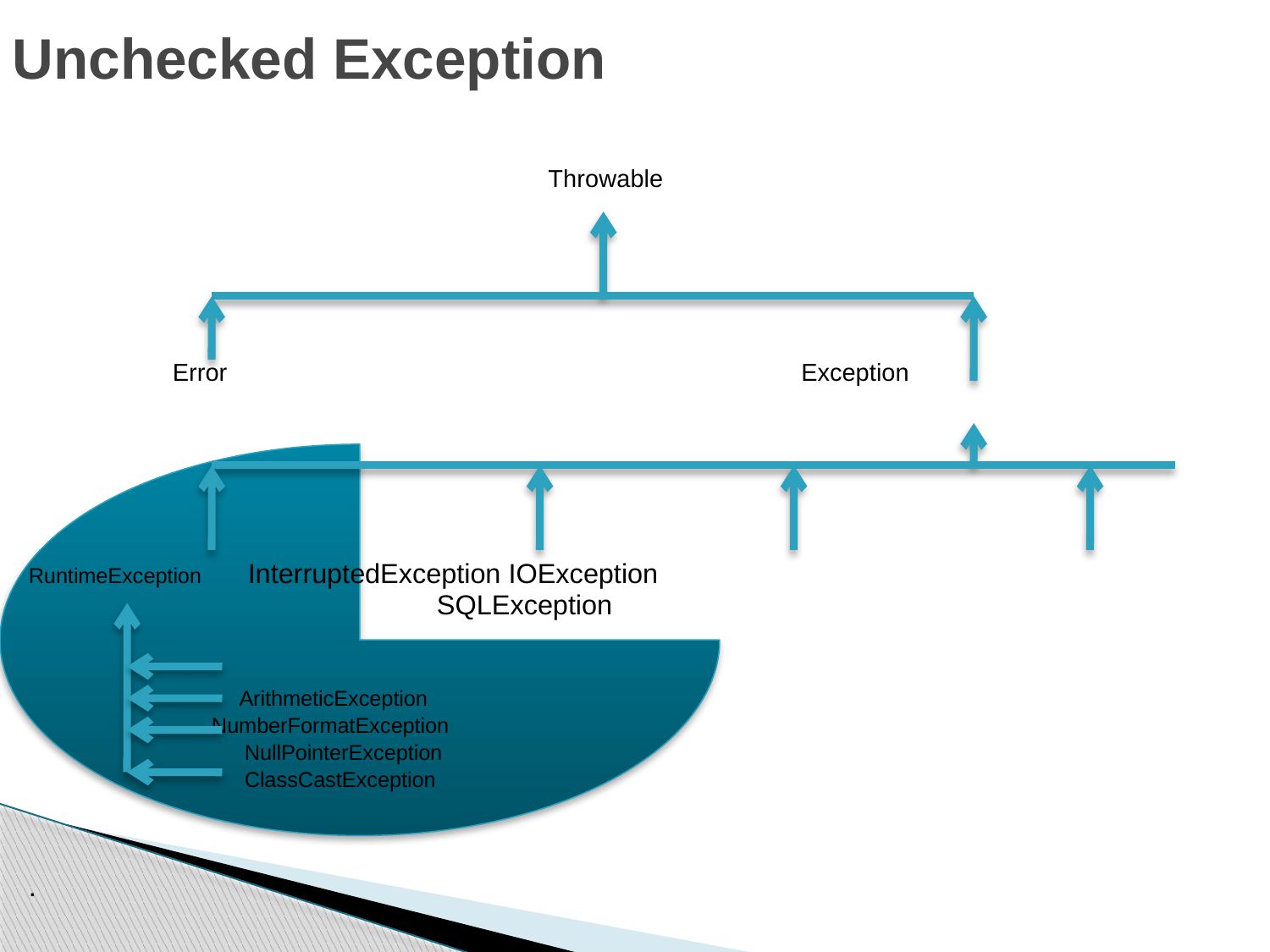

Unchecked Exception
Throwable

          Error										                                                                                       Exception

RuntimeException      InterruptedException	IOException		                                                                                                							          SQLException

		                 ArithmeticException
		 	NumberFormatException
        	                  NullPointerException
        	                  ClassCastException

.